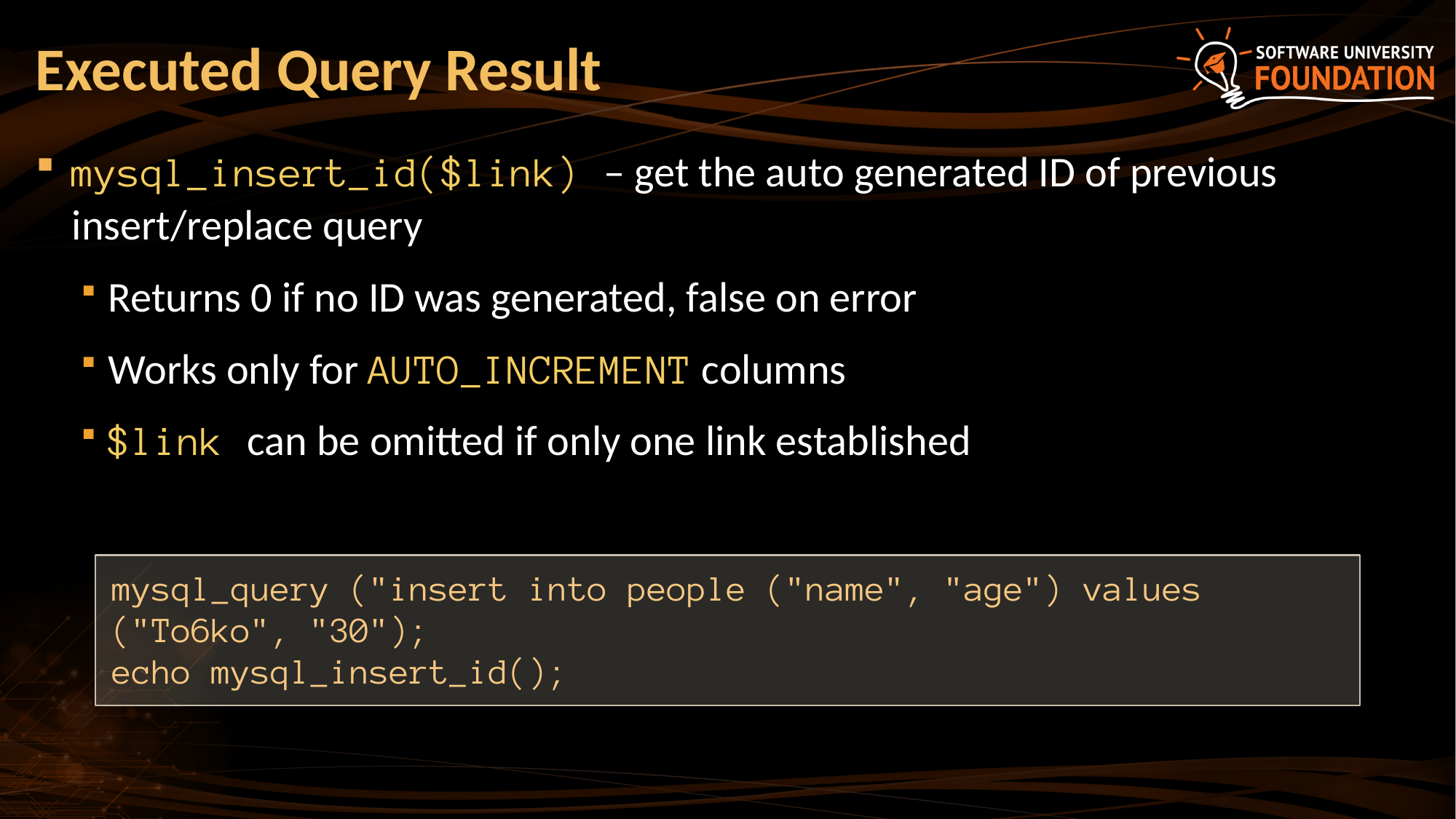

# Executed Query Result
mysql_insert_id($link) – get the auto generated ID of previous insert/replace query
Returns 0 if no ID was generated, false on error
Works only for AUTO_INCREMENT columns
$link can be omitted if only one link established

mysql_query ("insert into people ("name", "age") values ("To6ko", "30");
echo mysql_insert_id();